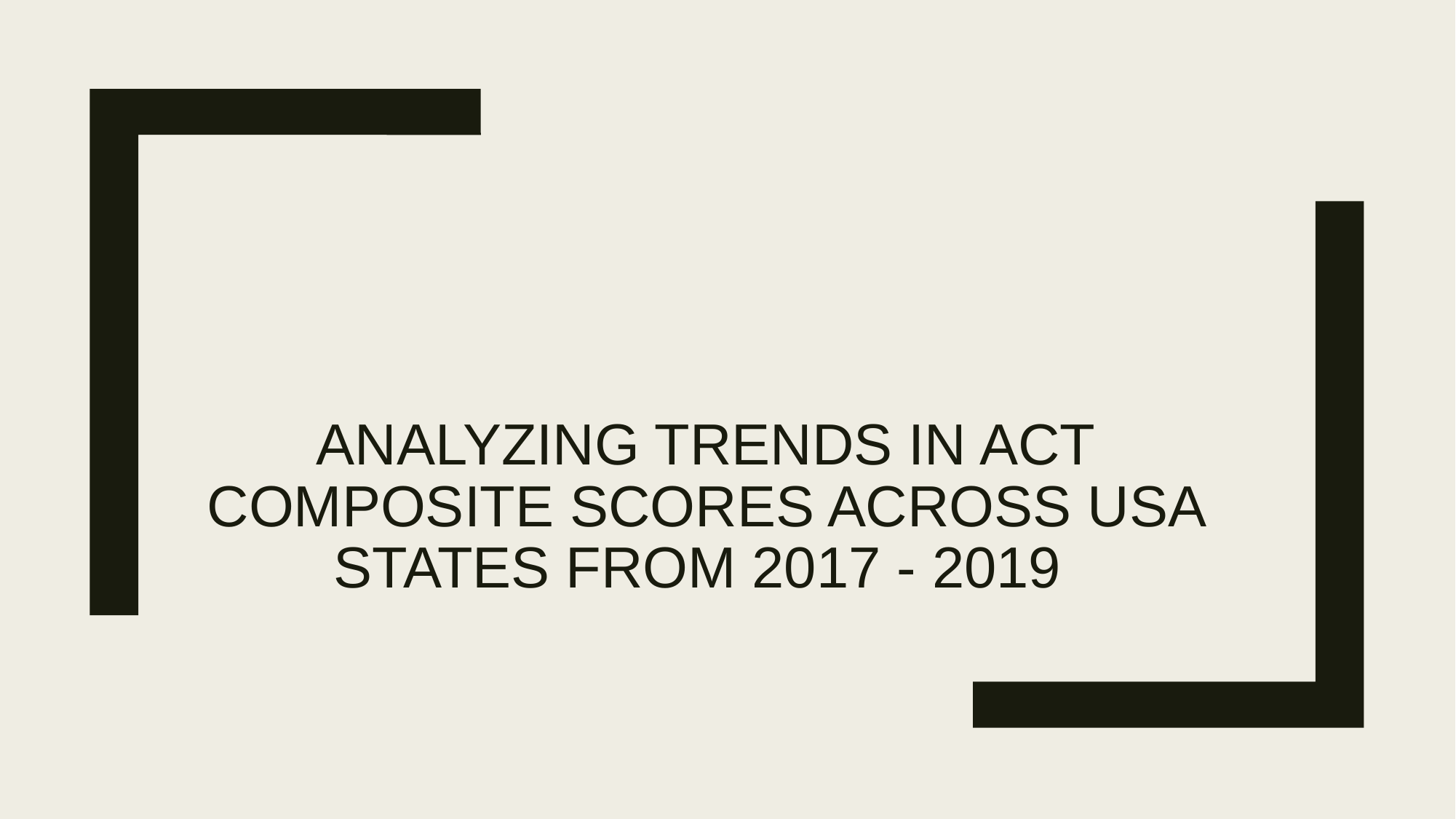

# Analyzing trends in ACT composite scores across USA states from 2017 - 2019